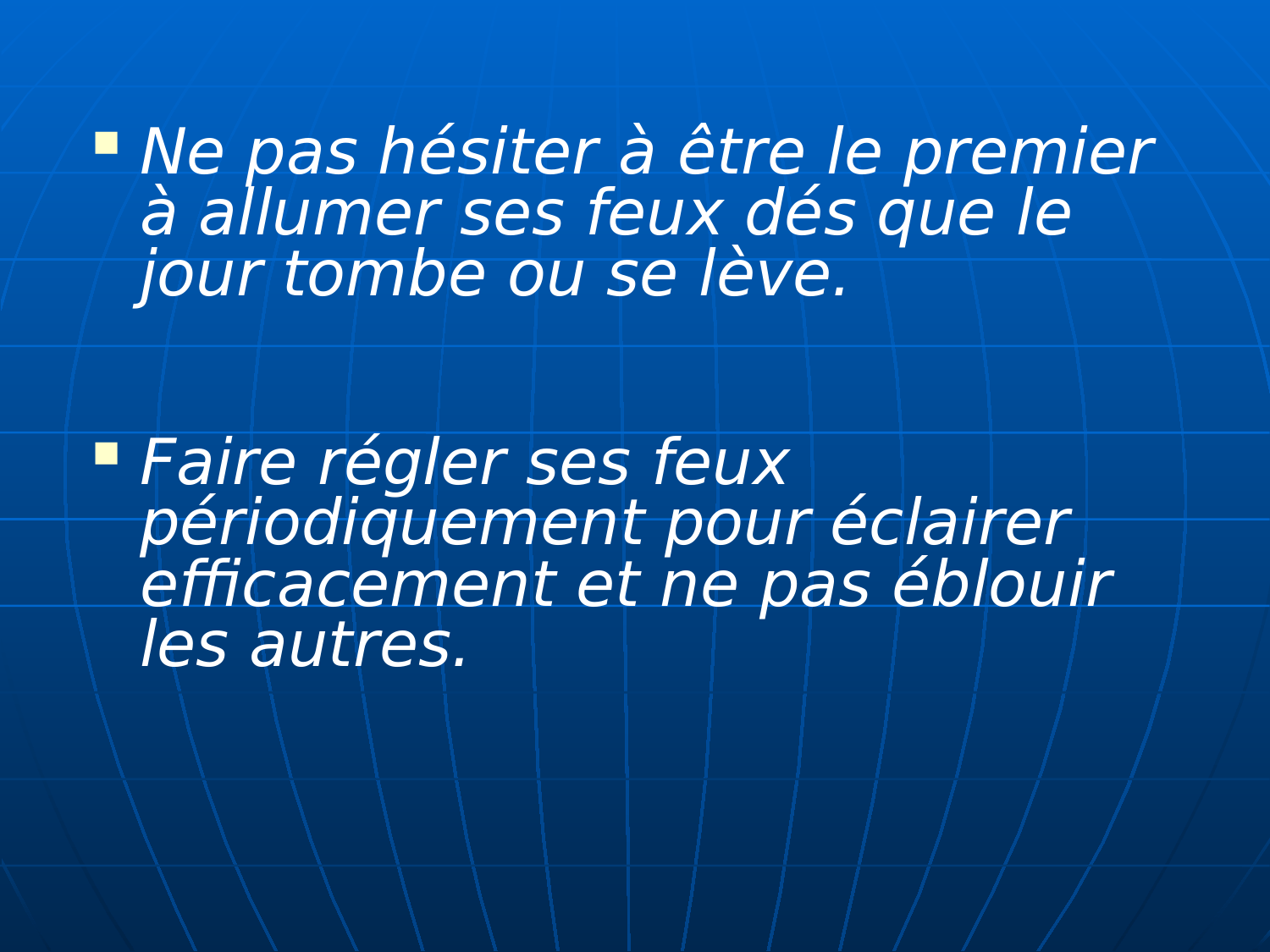

Ne pas hésiter à être le premier à allumer ses feux dés que le jour tombe ou se lève.

Faire régler ses feux périodiquement pour éclairer efficacement et ne pas éblouir les autres.